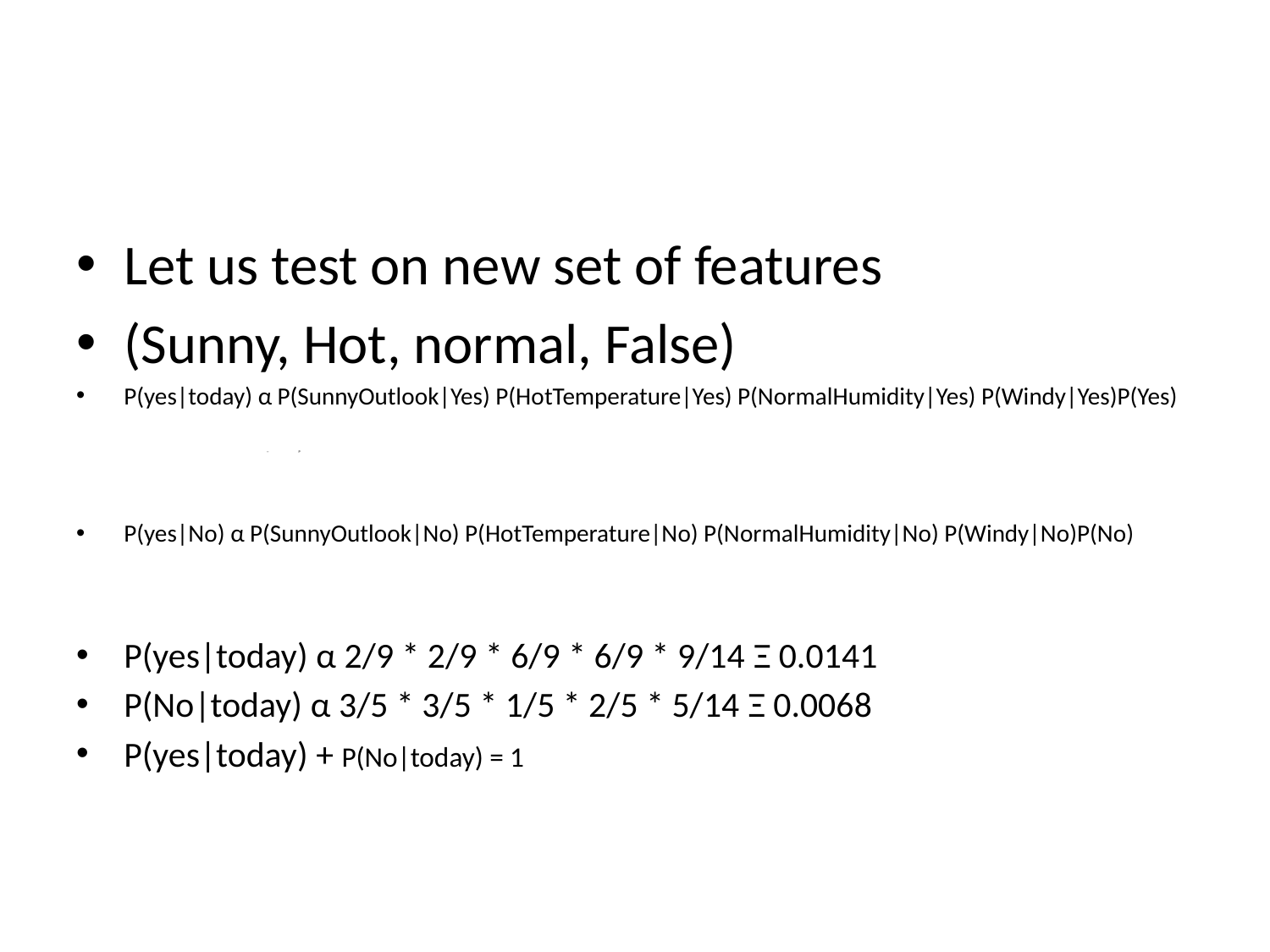

#
Let us test on new set of features
(Sunny, Hot, normal, False)
P(yes|today) α P(SunnyOutlook|Yes) P(HotTemperature|Yes) P(NormalHumidity|Yes) P(Windy|Yes)P(Yes)

P

P(yes|No) α P(SunnyOutlook|No) P(HotTemperature|No) P(NormalHumidity|No) P(Windy|No)P(No)

P(yes|today) α 2/9 * 2/9 * 6/9 * 6/9 * 9/14 Ξ 0.0141
P(No|today) α 3/5 * 3/5 * 1/5 * 2/5 * 5/14 Ξ 0.0068
P(yes|today) + P(No|today) = 1